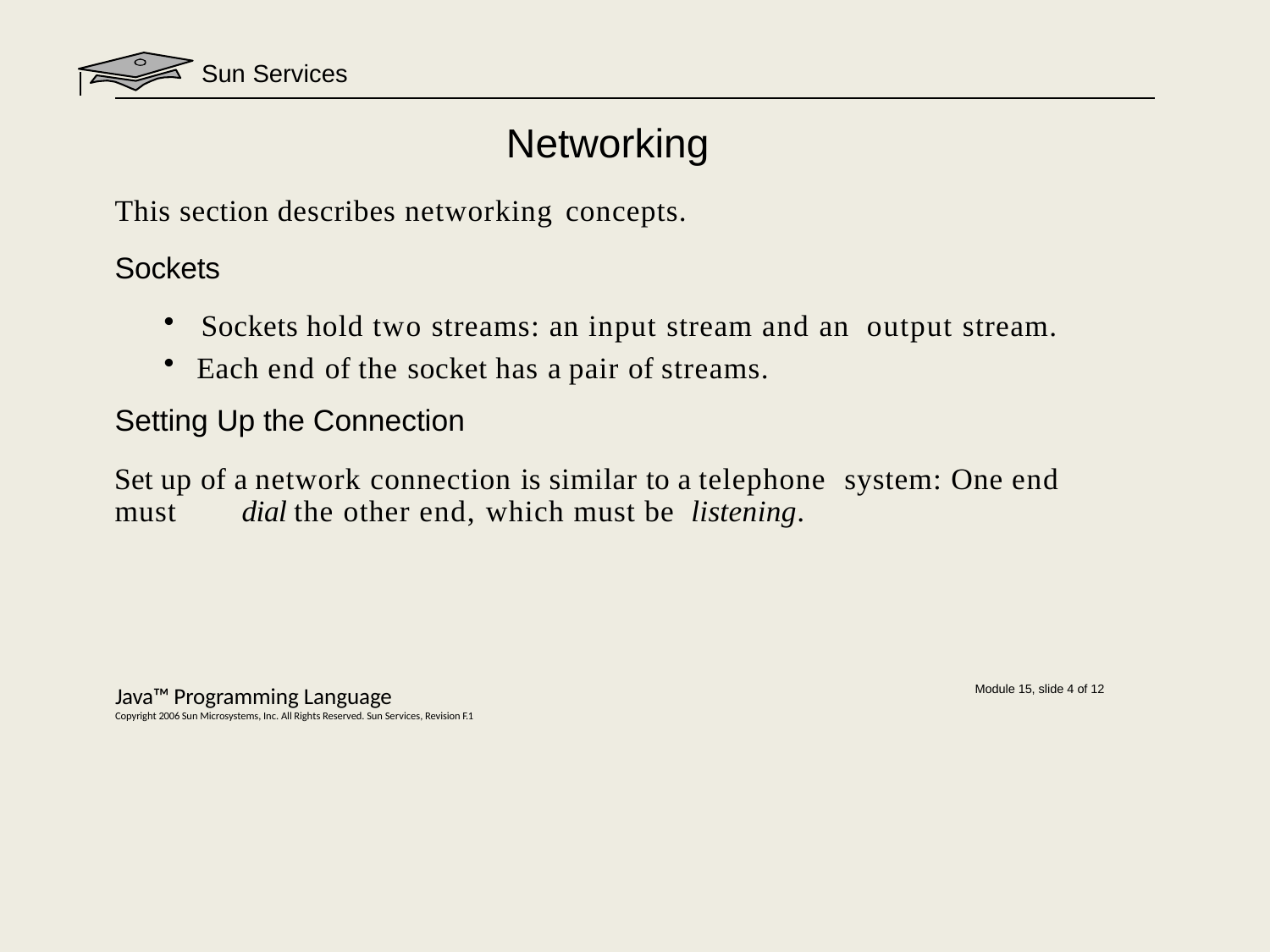

Sun Services

# Networking
This section describes networking concepts.
Sockets
Sockets hold two streams: an input stream and an  output stream.
Each end of the socket has a pair of streams.
Setting Up the Connection
Set up of a network connection is similar to a telephone  system: One end must	dial the other end, which must be  listening.
Java™ Programming Language
Copyright 2006 Sun Microsystems, Inc. All Rights Reserved. Sun Services, Revision F.1
Module 15, slide 4 of 12